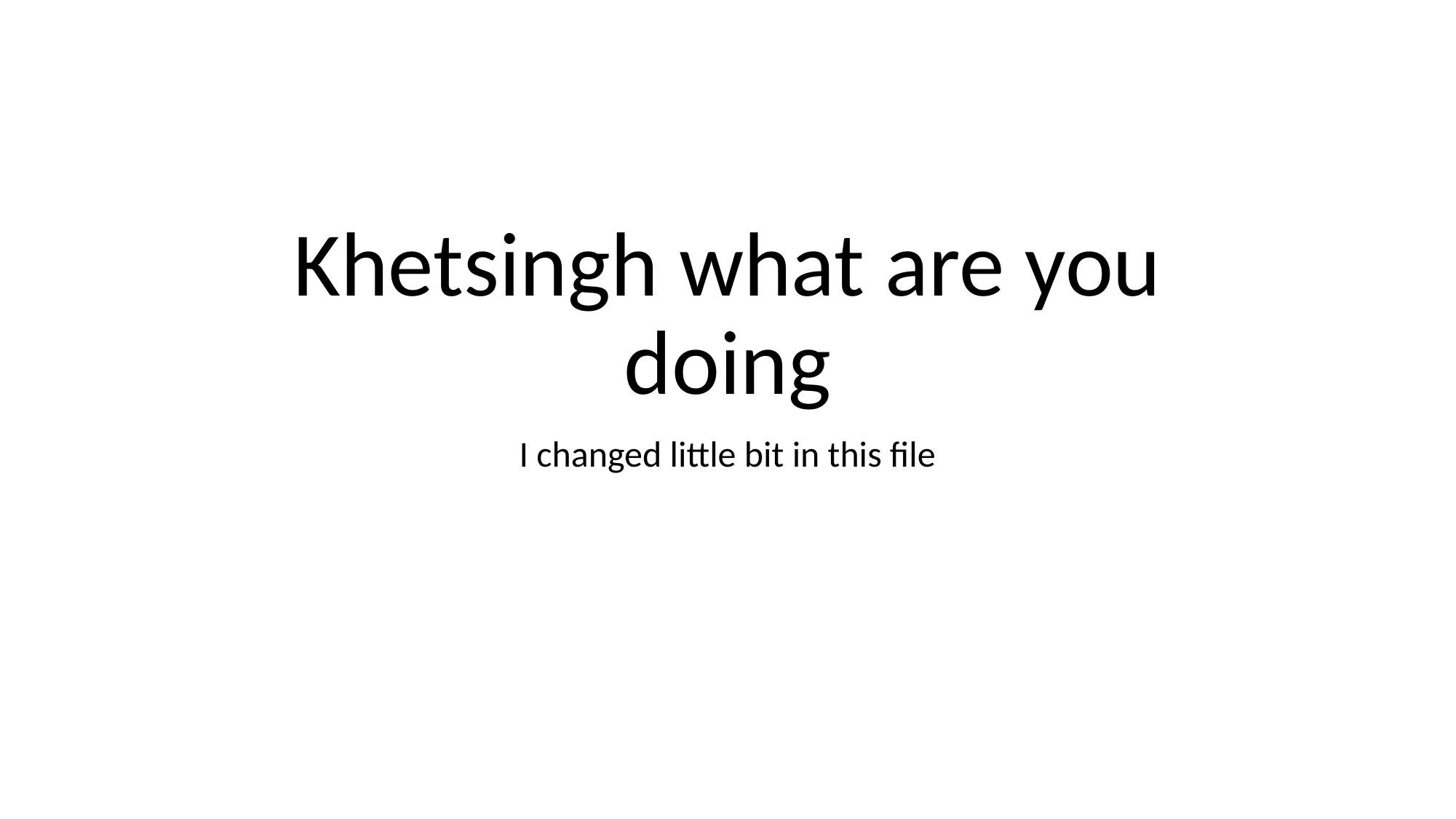

# Khetsingh what are you doing
I changed little bit in this file